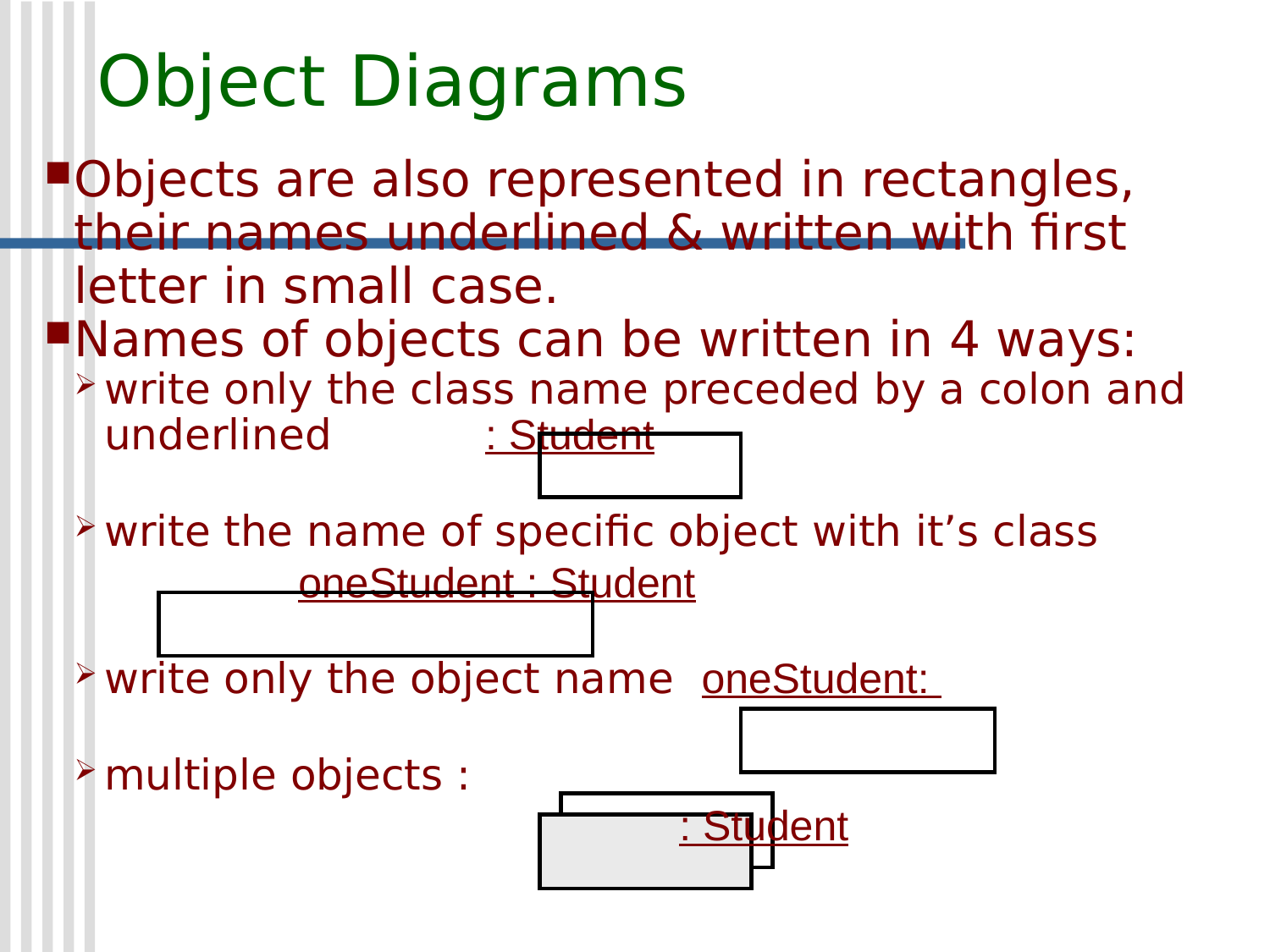

Object Diagrams
Objects are also represented in rectangles, their names underlined & written with first letter in small case.
Names of objects can be written in 4 ways:
write only the class name preceded by a colon and underlined       	: Student

write the name of specific object with it’s class
		oneStudent : Student

write only the object name  oneStudent:

multiple objects :
					: Student